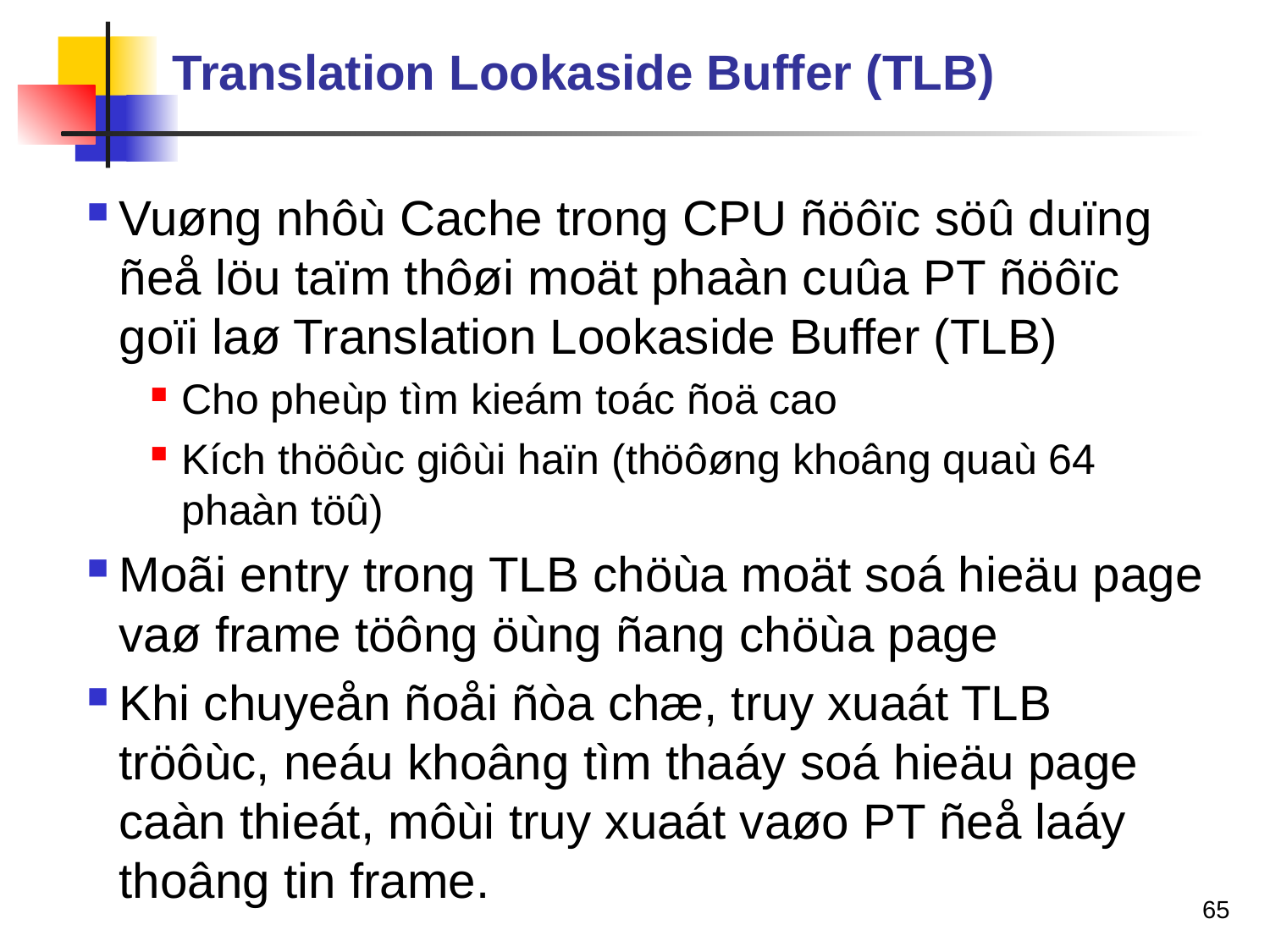

# Translation Lookaside Buffer (TLB)
Vuøng nhôù Cache trong CPU ñöôïc söû duïng ñeå löu taïm thôøi moät phaàn cuûa PT ñöôïc goïi laø Translation Lookaside Buffer (TLB)
Cho pheùp tìm kieám toác ñoä cao
Kích thöôùc giôùi haïn (thöôøng khoâng quaù 64 phaàn töû)
Moãi entry trong TLB chöùa moät soá hieäu page vaø frame töông öùng ñang chöùa page
Khi chuyeån ñoåi ñòa chæ, truy xuaát TLB tröôùc, neáu khoâng tìm thaáy soá hieäu page caàn thieát, môùi truy xuaát vaøo PT ñeå laáy thoâng tin frame.

65